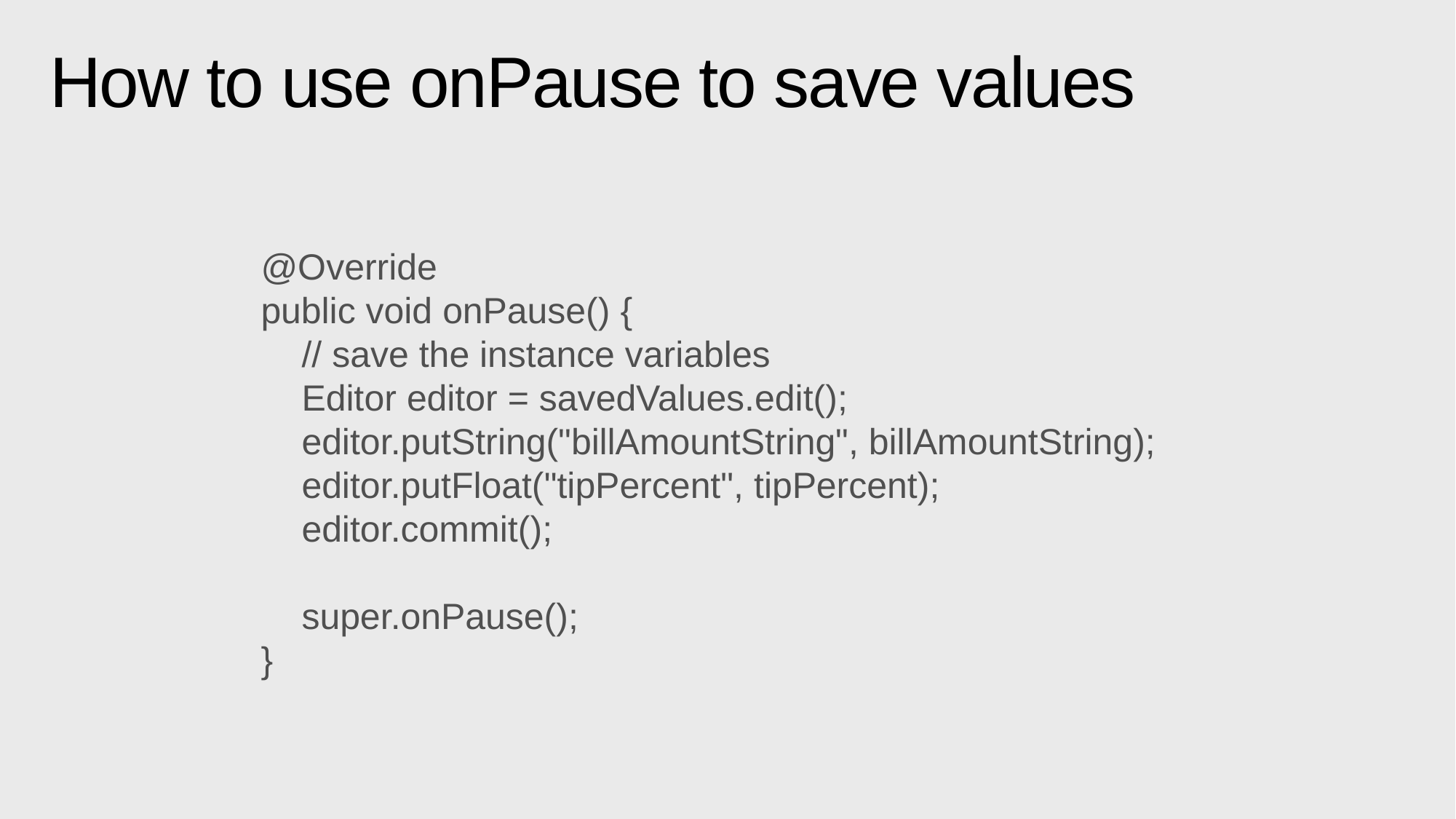

# How to use onPause to save values
@Override
public void onPause() {
    // save the instance variables
    Editor editor = savedValues.edit();
    editor.putString("billAmountString", billAmountString);
    editor.putFloat("tipPercent", tipPercent);
    editor.commit();

    super.onPause();
}